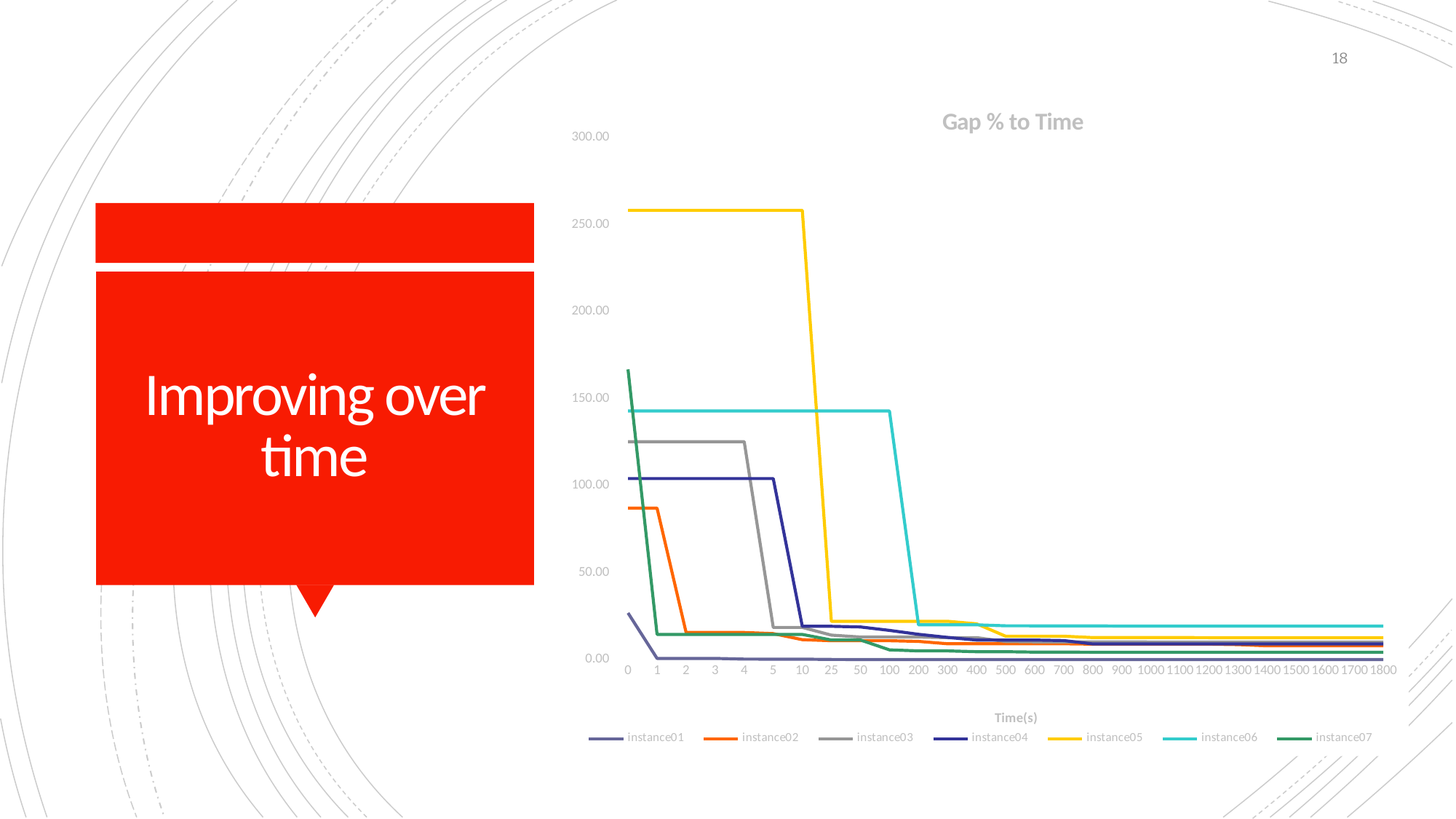

18

### Chart: Gap % to Time

| Category |  |  |  |  |  |  |  |
|---|---|---|---|---|---|---|---|
| 0.0 | 26.8148 | 87.04572497710954 | 125.288105585532 | 104.0568200754626 | 258.3033869274588 | 142.9308429608307 | 166.8757980482376 |
| 1.0 | 0.681626677159073 | 87.04572497710954 | 125.2881055855323 | 104.0568200754626 | 258.3033869274588 | 142.9308429608307 | 14.46496975563219 |
| 2.0 | 0.681626677159073 | 15.59046663067196 | 125.2881055855323 | 104.0568200754626 | 258.3033869274588 | 142.9308429608307 | 14.46496975563219 |
| 3.0 | 0.681626677159073 | 15.59046663067196 | 125.2881055855323 | 104.0568200754626 | 258.3033869274588 | 142.9308429608307 | 14.46496975563219 |
| 4.0 | 0.274109729721127 | 15.59046663067196 | 125.2881055855323 | 104.0568200754626 | 258.3033869274588 | 142.9308429608307 | 14.46496975563219 |
| 5.0 | 0.26056096215303 | 14.93830674739157 | 18.49339069786074 | 104.0568200754626 | 258.3033869274588 | 142.9308429608307 | 14.46496975563219 |
| 10.0 | 0.26056096215303 | 11.44791151067652 | 18.49339069786074 | 19.13097519023086 | 258.3033869274588 | 142.9308429608307 | 14.46496975563219 |
| 25.0 | 0.0844218892885135 | 10.86311490854484 | 14.08254787410557 | 19.13097519023086 | 22.02063653007033 | 142.9308429608307 | 11.28577144107425 |
| 50.0 | 0.0312673664031444 | 10.86311490854484 | 12.99277980187189 | 18.77729778227911 | 22.02063653007033 | 142.9308429608307 | 11.28577144107425 |
| 100.0 | 0.0312673664031444 | 10.86311490854484 | 12.99277980187189 | 16.78604499402762 | 22.02063653007033 | 142.9308429608307 | 5.586489399670726 |
| 200.0 | 0.0312673664031444 | 10.47120011570544 | 12.99277980187189 | 14.54512918023916 | 22.02063653007033 | 19.97498503897748 | 5.00845696064228 |
| 300.0 | 0.0312673664031444 | 9.111787724272961 | 12.62498250280975 | 12.77403390503448 | 22.02063653007033 | 19.97498503897748 | 5.00845696064228 |
| 400.0 | 0.0312673664031444 | 9.111787724272961 | 12.62498250280975 | 11.24022670392715 | 20.57587634173605 | 19.97498503897748 | 4.52558585061284 |
| 500.0 | 0.0312673664031444 | 9.111787724272961 | 10.40729964847467 | 11.24022670392715 | 13.46075602993015 | 19.43287378415005 | 4.52558585061284 |
| 600.0 | 0.0312673664031444 | 9.111787724272961 | 10.19207079901849 | 11.24022670392715 | 13.46075602993015 | 19.41898023305692 | 4.321164112398233 |
| 700.0 | 0.0312673664031444 | 9.111787724272961 | 10.19207079901849 | 10.93113799535115 | 13.46075602993015 | 19.41898023305692 | 4.321164112398233 |
| 800.0 | 0.0312673664031444 | 8.88827393152518 | 10.19207079901849 | 9.005258641668304 | 12.66374665794078 | 19.41898023305692 | 4.229525065965698 |
| 900.0 | 0.0312673664031444 | 8.88827393152518 | 10.19207079901849 | 9.005258641668304 | 12.66374665794078 | 19.27222754680616 | 4.229525065965698 |
| 1000.0 | 0.0312673664031444 | 8.88827393152518 | 10.1157865742155 | 9.005258641668304 | 12.66374665794078 | 19.27222754680616 | 4.229525065965698 |
| 1100.0 | 0.0312673664031444 | 8.88827393152518 | 10.1157865742155 | 9.005258641668304 | 12.66374665794078 | 19.27222754680616 | 4.229525065965698 |
| 1200.0 | 0.0312673664031444 | 8.88827393152518 | 10.1157865742155 | 9.005258641668304 | 12.6072321103087 | 19.27222754680616 | 4.229525065965698 |
| 1300.0 | 0.0312673664031444 | 8.612718611580574 | 10.1157865742155 | 9.005258641668304 | 12.6072321103087 | 19.27222754680616 | 4.229525065965698 |
| 1400.0 | 0.0312673664031444 | 7.9330066536402 | 10.1157865742155 | 9.005258641668304 | 12.6072321103087 | 19.27222754680616 | 4.229525065965698 |
| 1500.0 | 0.0312673664031444 | 7.9330066536402 | 10.1157865742155 | 9.005258641668304 | 12.6072321103087 | 19.27222754680616 | 4.229525065965698 |
| 1600.0 | 0.0312673664031444 | 7.9330066536402 | 10.0994410492497 | 9.005258641668304 | 12.6072321103087 | 19.27222754680616 | 4.229525065965698 |
| 1700.0 | 0.0312673664031444 | 7.9330066536402 | 10.0994410492497 | 9.0052586416683 | 12.6072321103087 | 19.27222754680616 | 4.229525065965698 |
| 1800.0 | 0.0312673664031444 | 7.9330066536402 | 10.0994410492497 | 9.0052586416683 | 12.6072321103087 | 19.27222754680616 | 4.229525065965698 |
# Improving over time